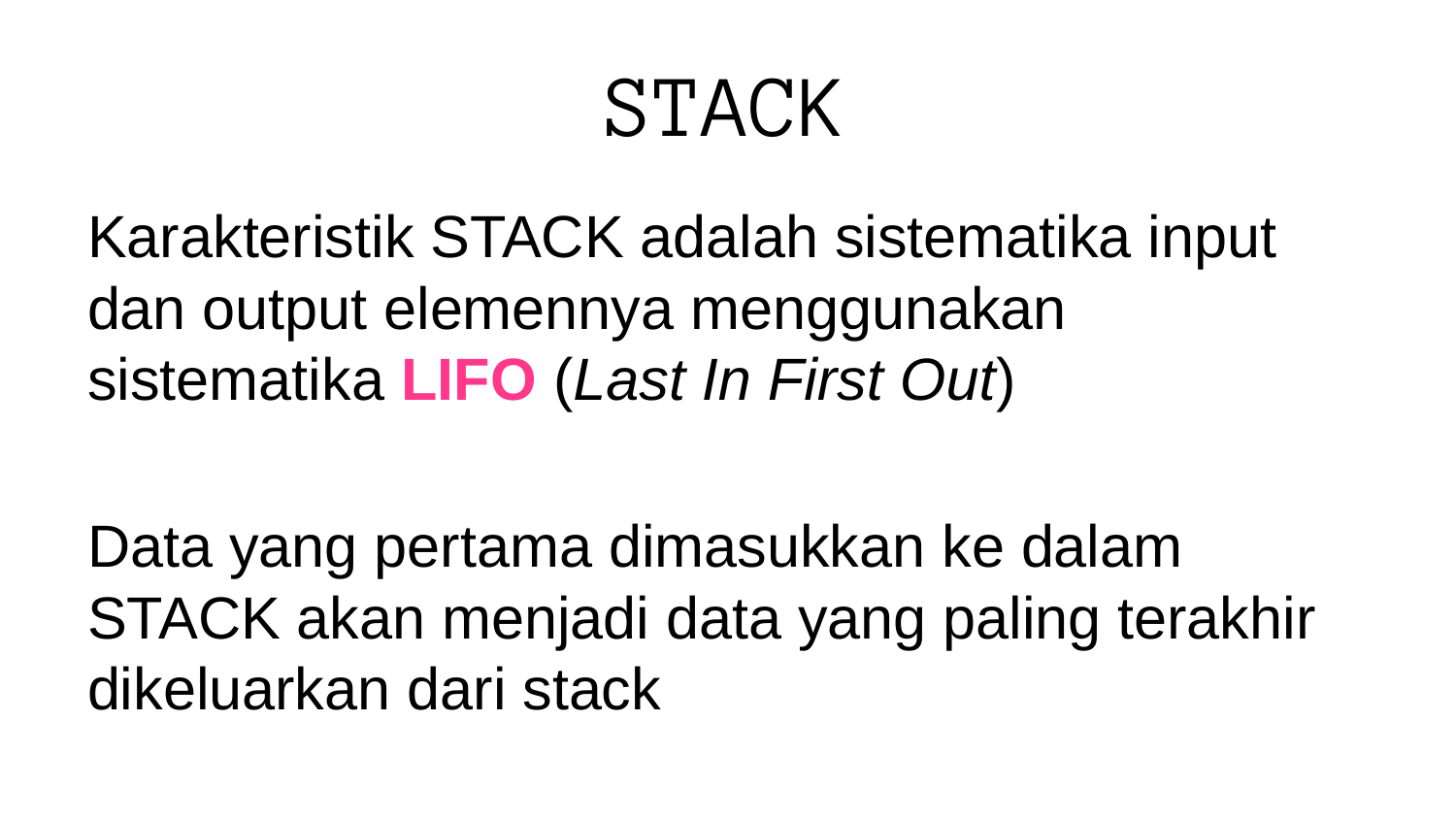

# STACK
Karakteristik STACK adalah sistematika input dan output elemennya menggunakan sistematika LIFO (Last In First Out)

Data yang pertama dimasukkan ke dalam STACK akan menjadi data yang paling terakhir dikeluarkan dari stack